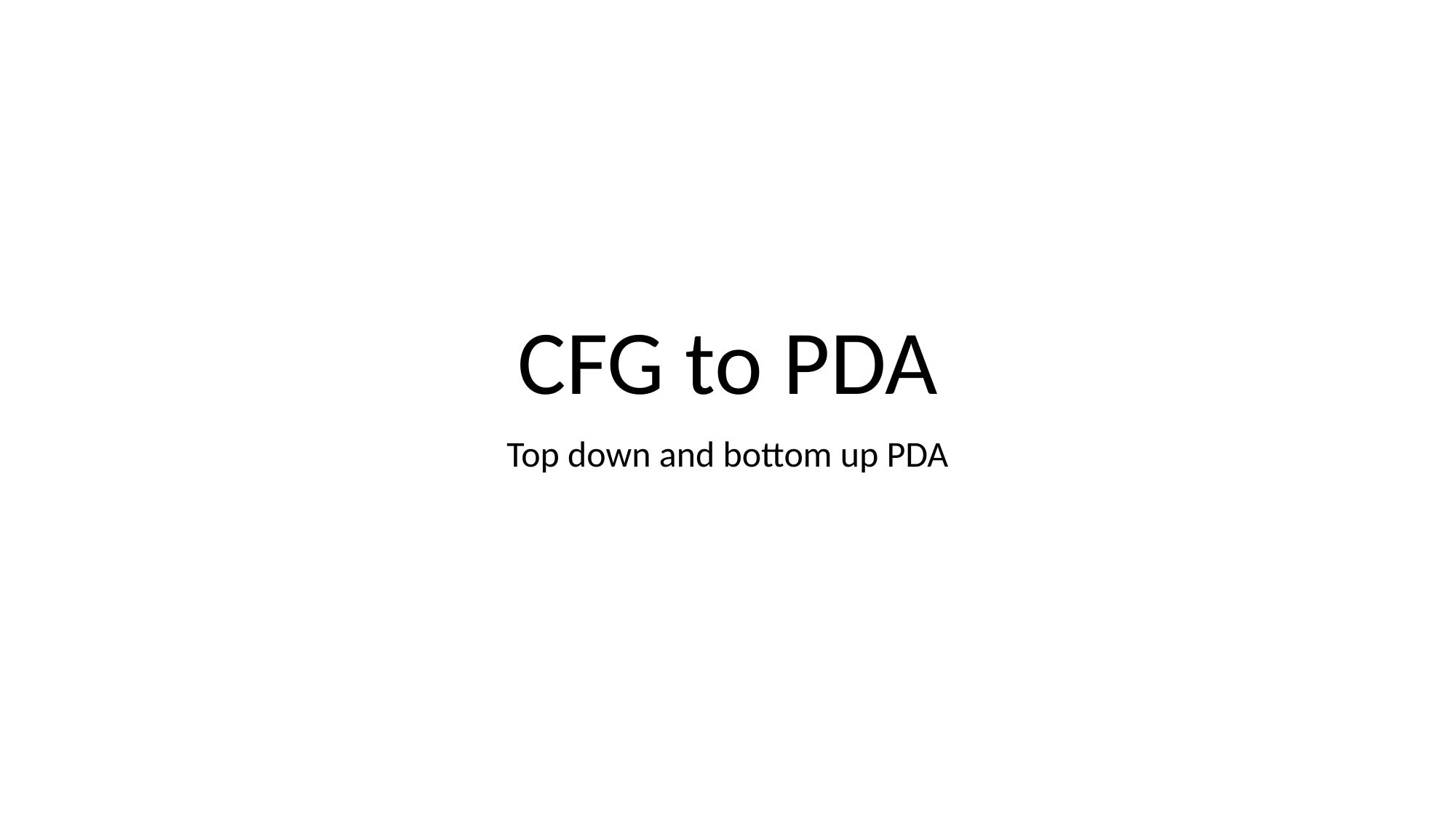

# CFG to PDA
Top down and bottom up PDA